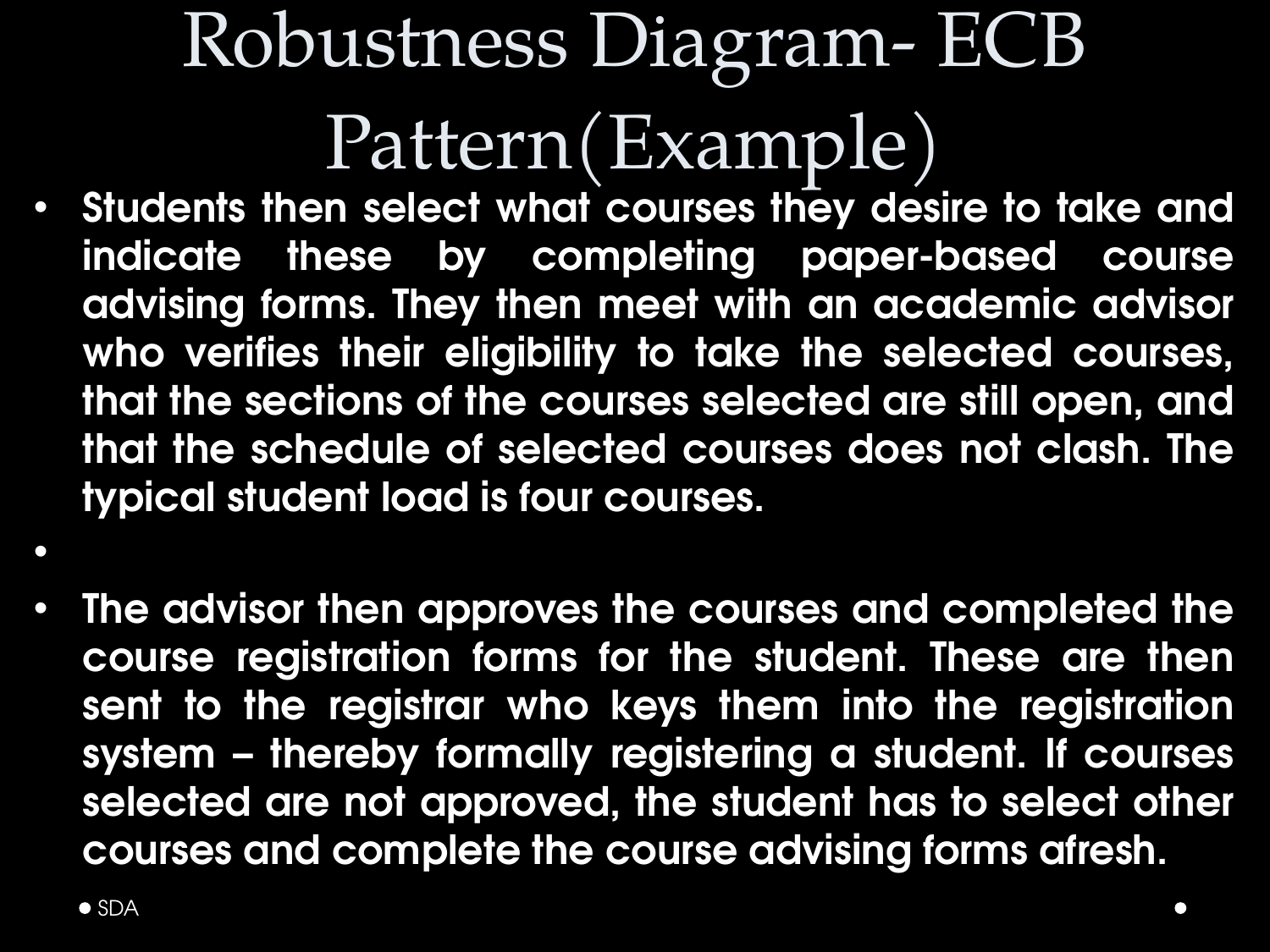

# Robustness Diagram- ECB Pattern(Example)
Students then select what courses they desire to take and indicate these by completing paper-based course advising forms. They then meet with an academic advisor who verifies their eligibility to take the selected courses, that the sections of the courses selected are still open, and that the schedule of selected courses does not clash. The typical student load is four courses.

The advisor then approves the courses and completed the course registration forms for the student. These are then sent to the registrar who keys them into the registration system – thereby formally registering a student. If courses selected are not approved, the student has to select other courses and complete the course advising forms afresh.
SDA